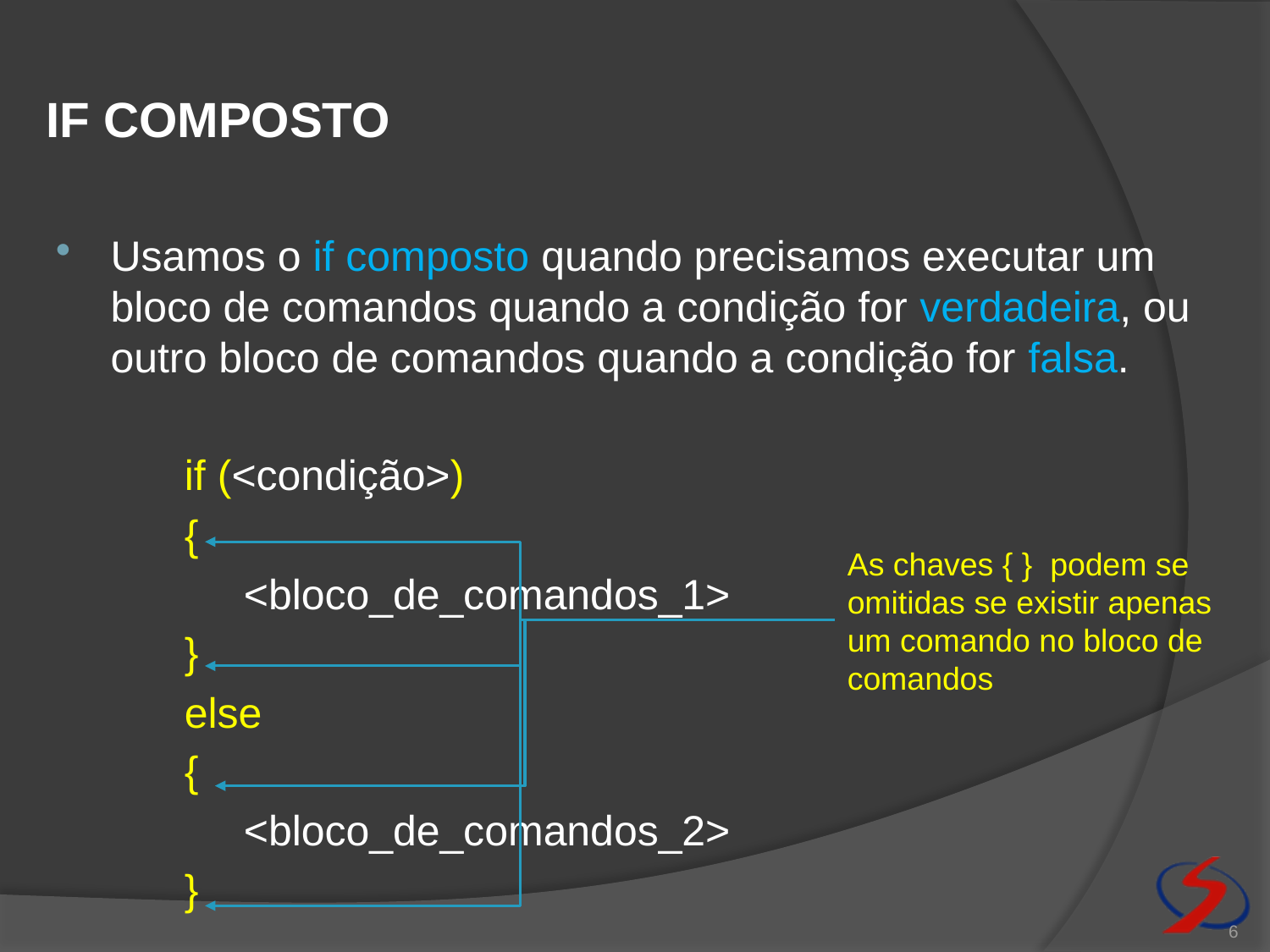

# If composto
Usamos o if composto quando precisamos executar um bloco de comandos quando a condição for verdadeira, ou outro bloco de comandos quando a condição for falsa.

	if (<condição>)
	{
	     <bloco_de_comandos_1>
	}
	else
	{
	     <bloco_de_comandos_2>
	}

As chaves { }  podem se omitidas se existir apenas um comando no bloco de comandos
6